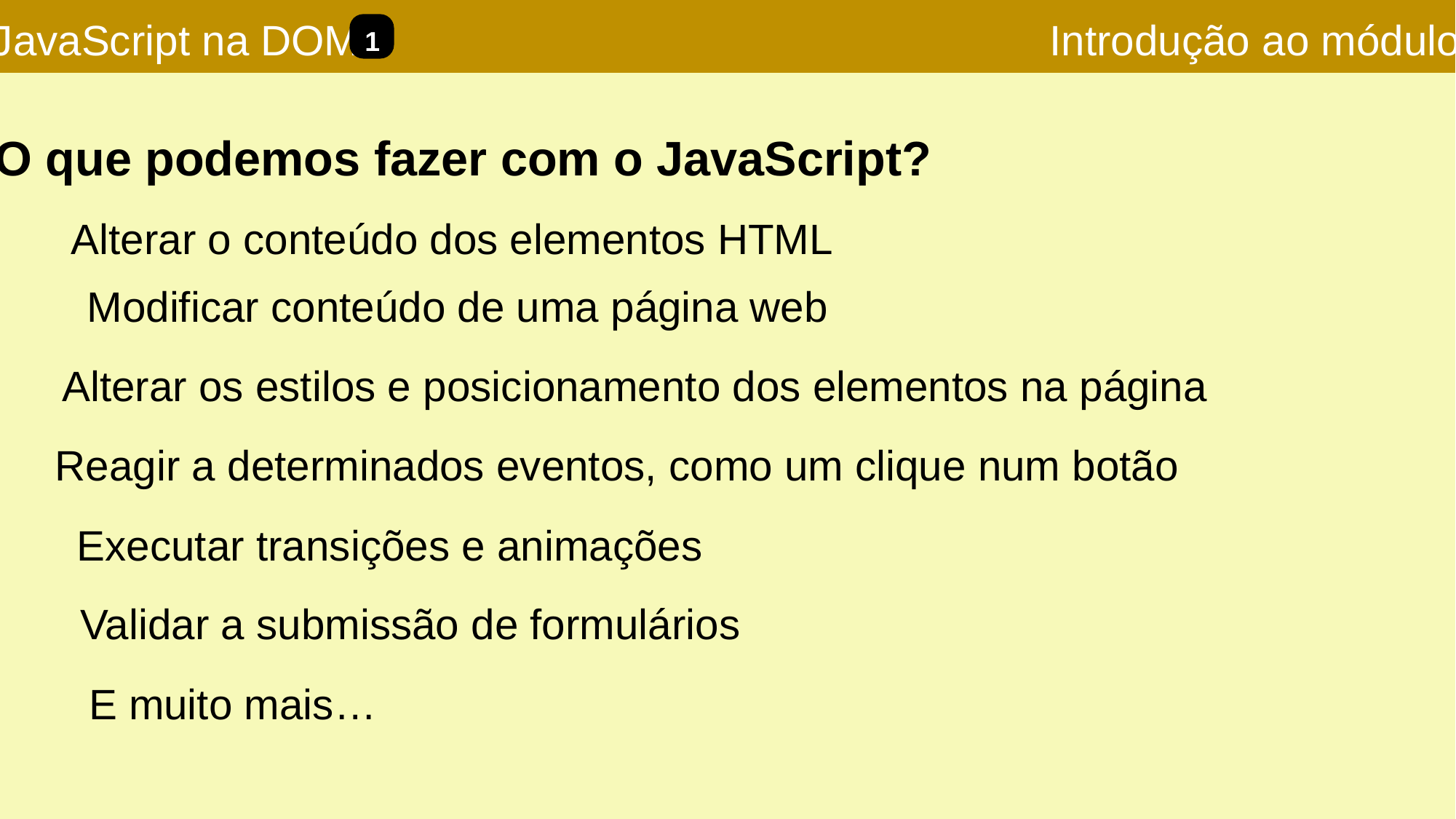

Introdução ao módulo
JavaScript na DOM

1
O que podemos fazer com o JavaScript?
Alterar o conteúdo dos elementos HTML
Modificar conteúdo de uma página web
Alterar os estilos e posicionamento dos elementos na página
Reagir a determinados eventos, como um clique num botão
Executar transições e animações
Validar a submissão de formulários
E muito mais…